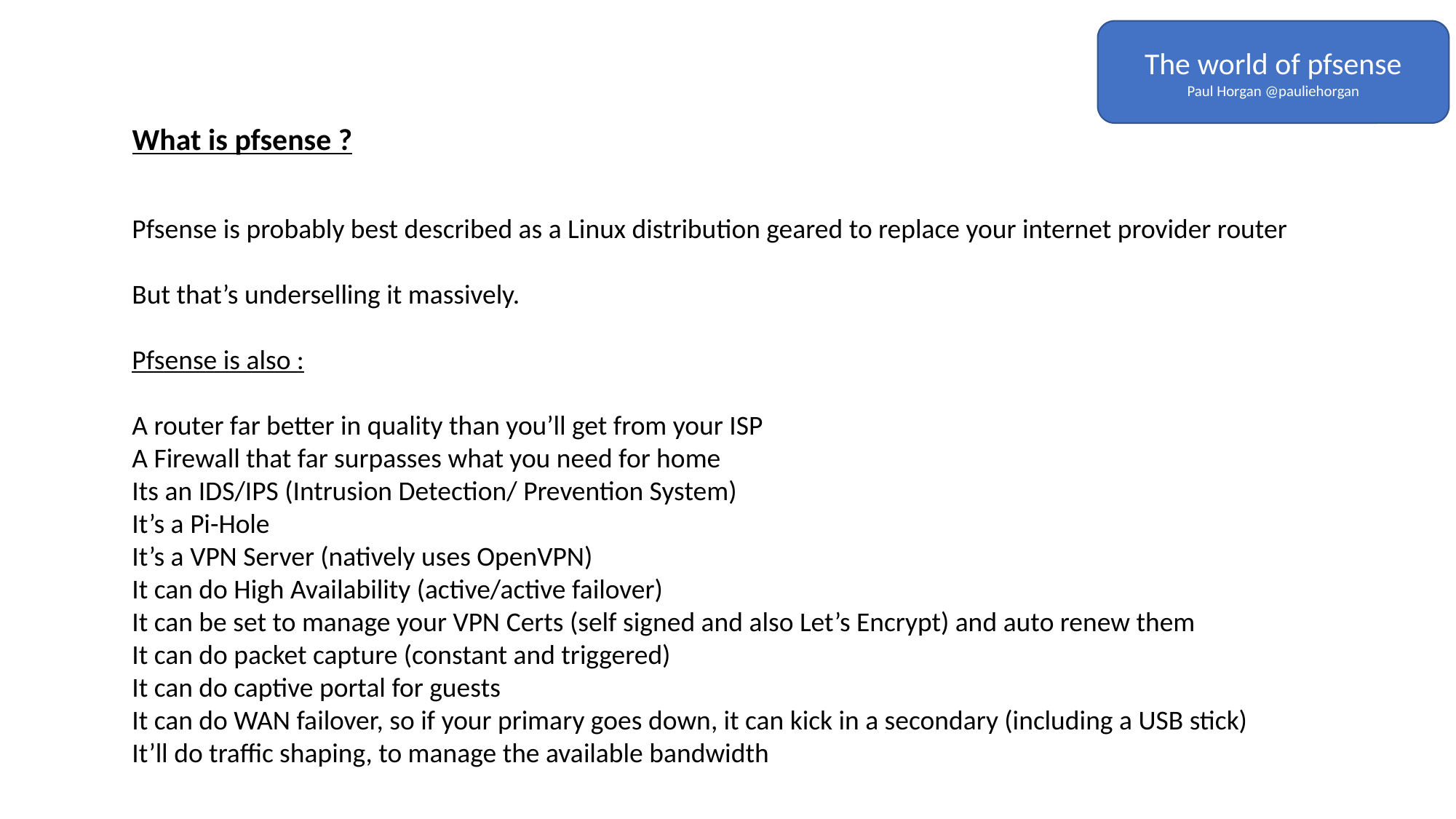

The world of pfsense
Paul Horgan @pauliehorgan
What is pfsense ?
Pfsense is probably best described as a Linux distribution geared to replace your internet provider router

But that’s underselling it massively.

Pfsense is also :

A router far better in quality than you’ll get from your ISP
A Firewall that far surpasses what you need for home
Its an IDS/IPS (Intrusion Detection/ Prevention System)
It’s a Pi-Hole
It’s a VPN Server (natively uses OpenVPN)
It can do High Availability (active/active failover)
It can be set to manage your VPN Certs (self signed and also Let’s Encrypt) and auto renew them
It can do packet capture (constant and triggered)
It can do captive portal for guests
It can do WAN failover, so if your primary goes down, it can kick in a secondary (including a USB stick)
It’ll do traffic shaping, to manage the available bandwidth